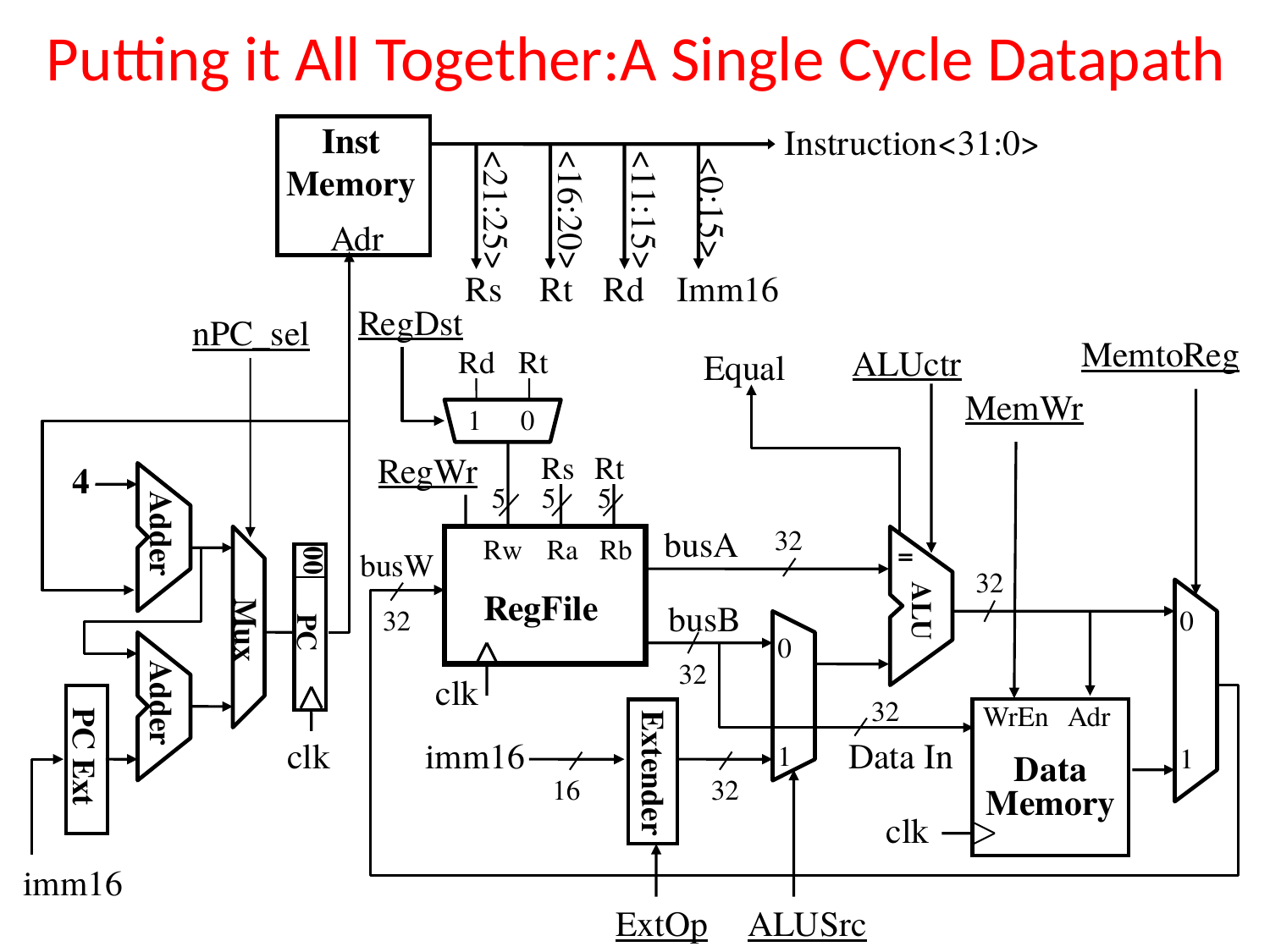

# Putting it All Together:A Single Cycle Datapath
Inst
Memory

Adr
Instruction<31:0>

<0:15>
<21:25>
<16:20>
<11:15>

Rs
Rt
Rd
Imm16
RegDst
nPC_sel
MemtoReg
ALUctr
Rd
Rt
Equal

MemWr

1
0

RegWr

Rs
Rt

4

Adder
5
5
5

busA
32
Rw
Ra
Rb

Mux

=
ALU
00

PC
busW

32

RegFile

0
1

busB
32

0
1

Adder

32
clk

PC Ext

32
WrEn
Adr

Data
Memory

Extender

clk
imm16
Data In

16
32

clk

imm16
ExtOp
ALUSrc